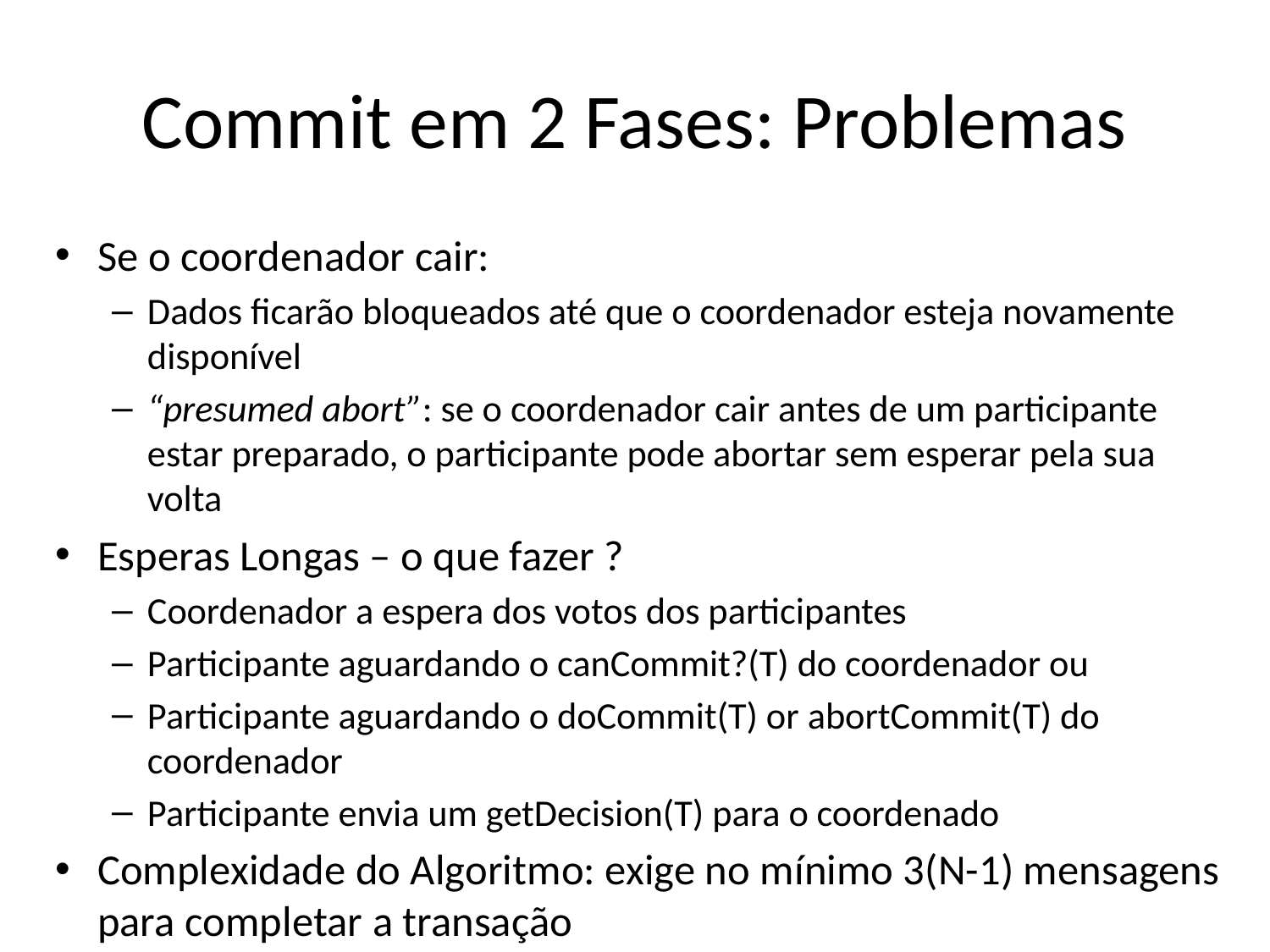

# Commit em 2 Fases: Problemas
Se o coordenador cair:
Dados ficarão bloqueados até que o coordenador esteja novamente disponível
“presumed abort”: se o coordenador cair antes de um participante estar preparado, o participante pode abortar sem esperar pela sua volta
Esperas Longas – o que fazer ?
Coordenador a espera dos votos dos participantes
Participante aguardando o canCommit?(T) do coordenador ou
Participante aguardando o doCommit(T) or abortCommit(T) do coordenador
Participante envia um getDecision(T) para o coordenado
Complexidade do Algoritmo: exige no mínimo 3(N-1) mensagens para completar a transação